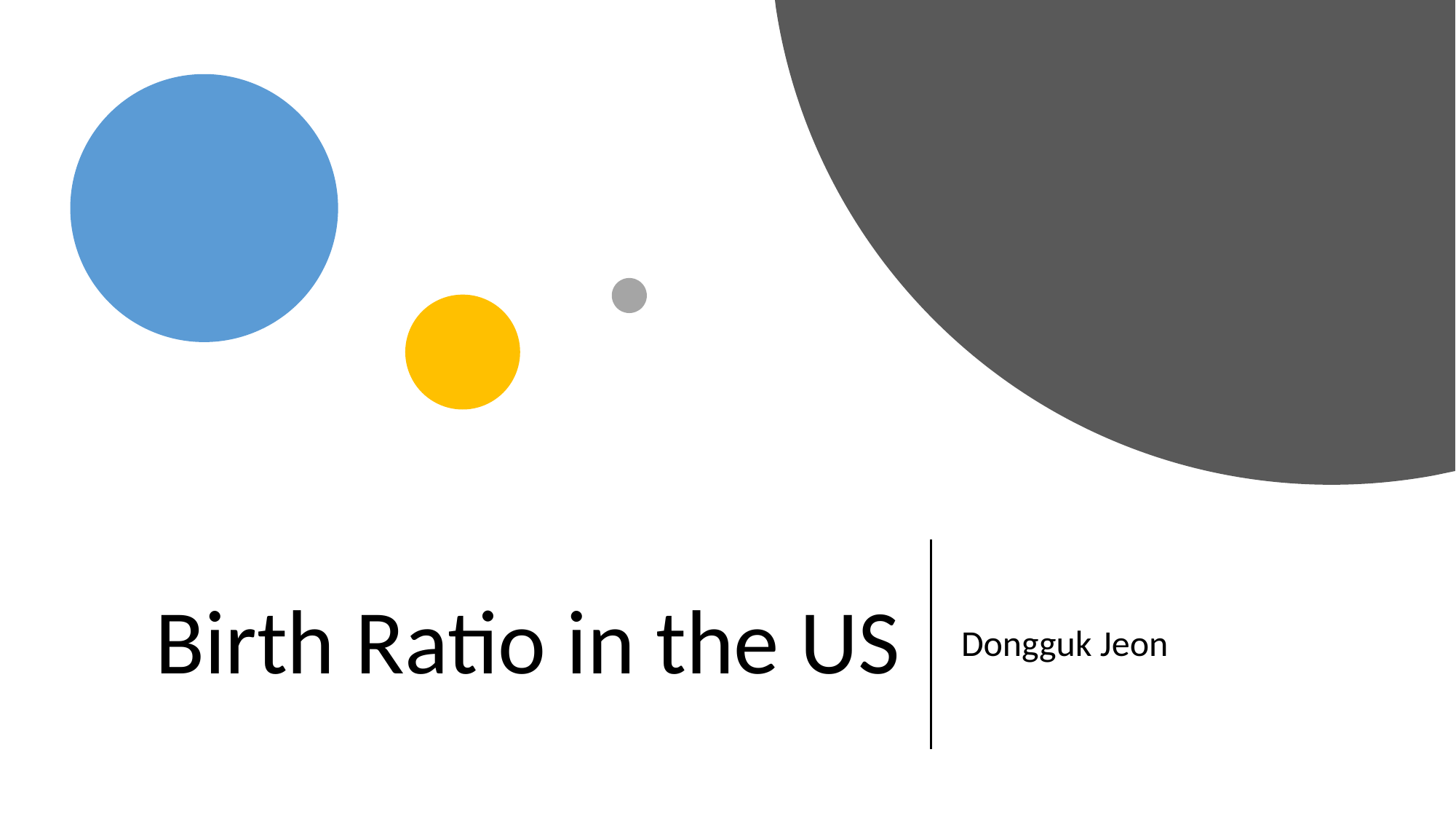

# Birth Ratio in the US
Dongguk Jeon